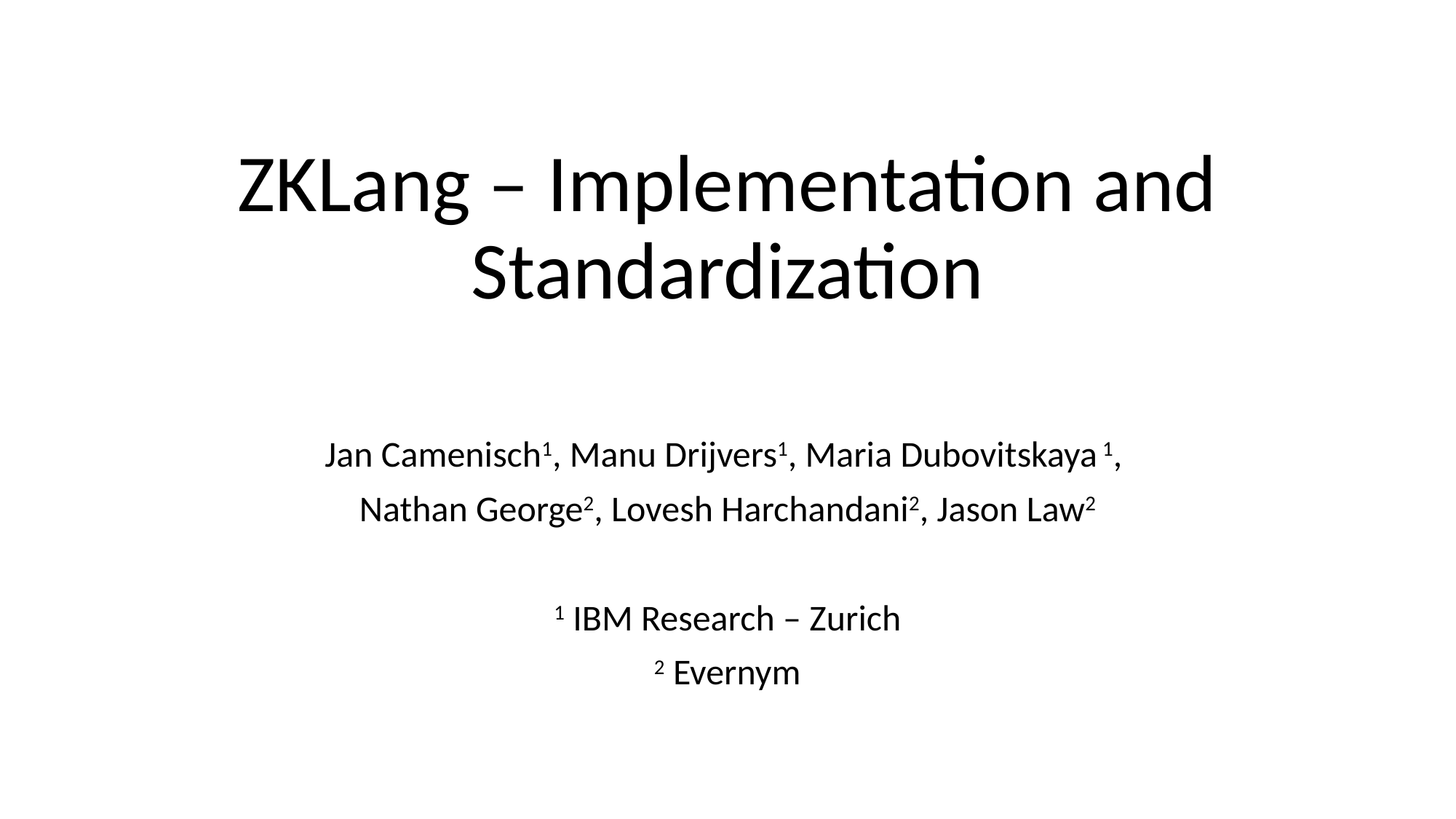

# ZKLang – Implementation and Standardization
Jan Camenisch1, Manu Drijvers1, Maria Dubovitskaya 1,
Nathan George2, Lovesh Harchandani2, Jason Law2

1 IBM Research – Zurich
2 Evernym